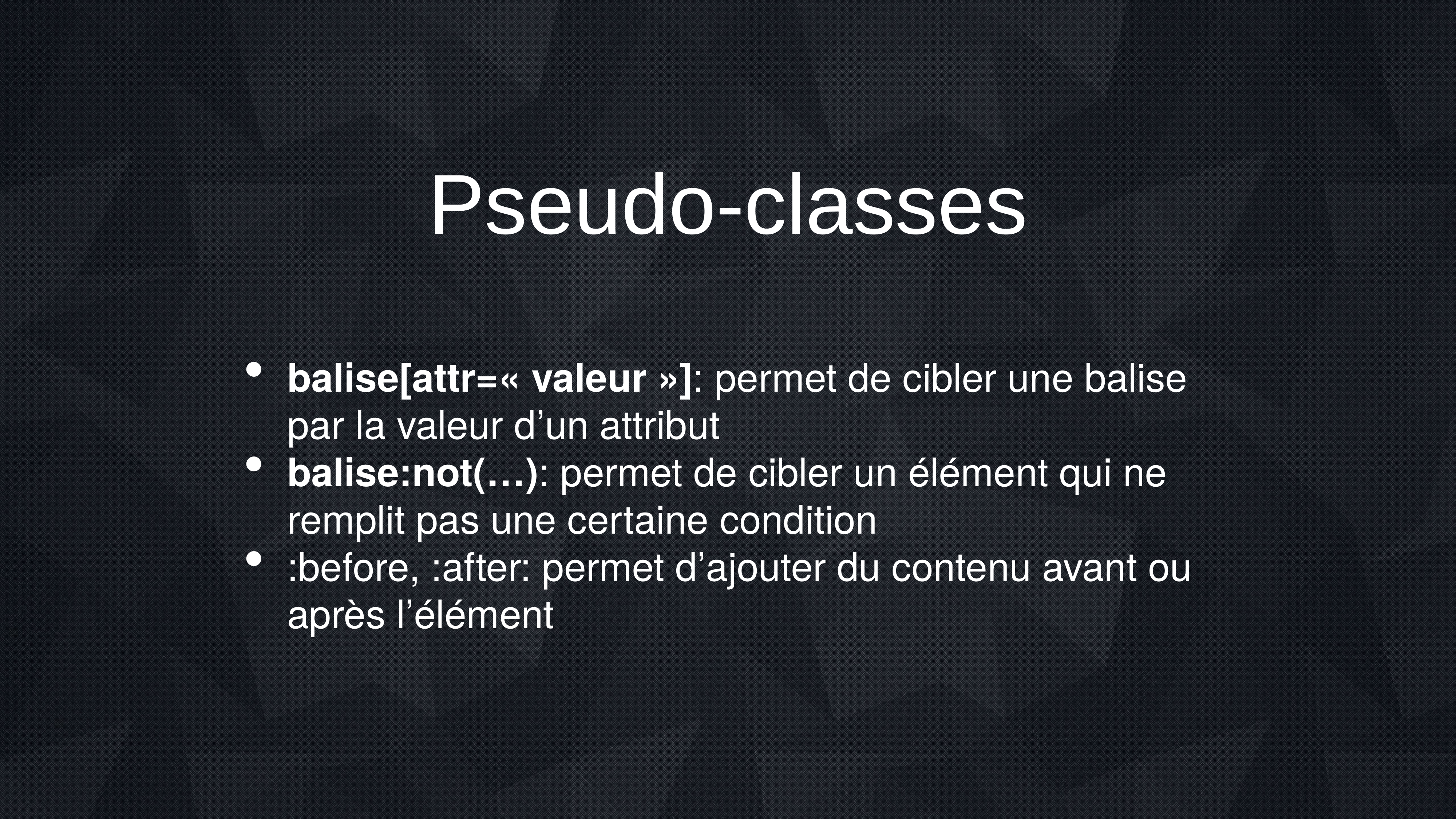

# Pseudo-classes
balise[attr=« valeur »]: permet de cibler une balise par la valeur d’un attribut
balise:not(…): permet de cibler un élément qui ne remplit pas une certaine condition
:before, :after: permet d’ajouter du contenu avant ou après l’élément